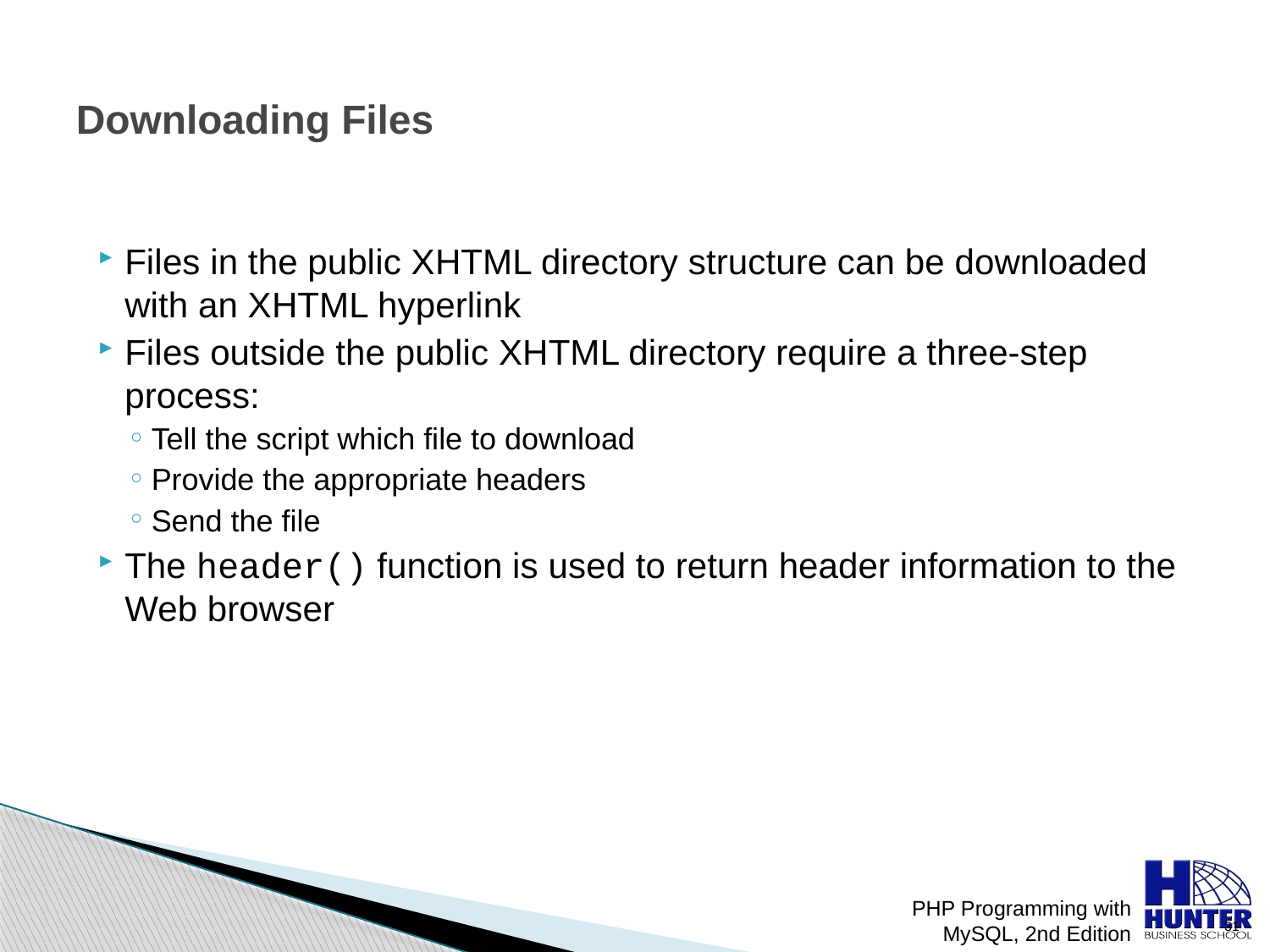

# Downloading Files
Files in the public XHTML directory structure can be downloaded with an XHTML hyperlink
Files outside the public XHTML directory require a three-step process:
Tell the script which file to download
Provide the appropriate headers
Send the file
The header() function is used to return header information to the Web browser
PHP Programming with MySQL, 2nd Edition
 31